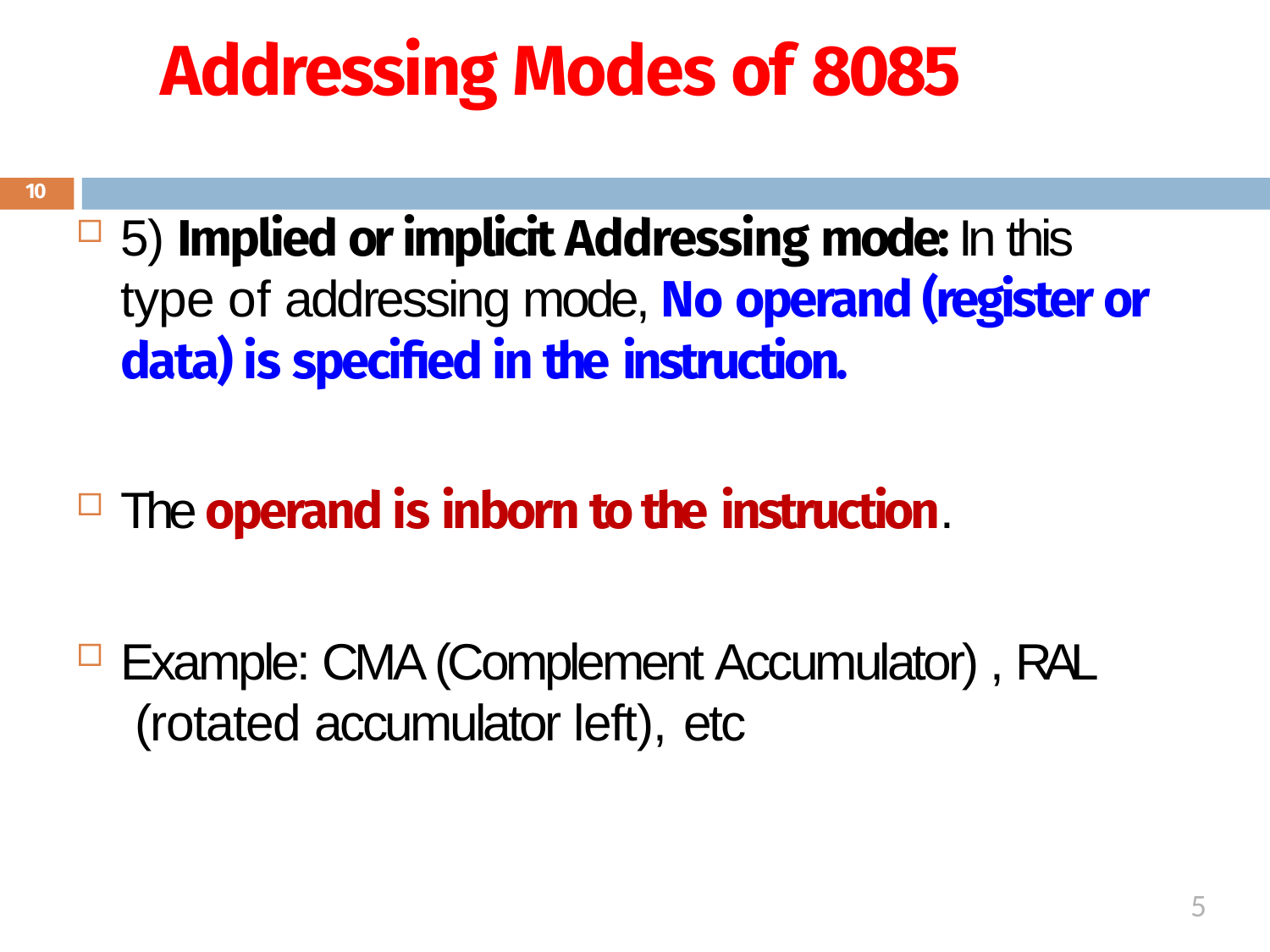

# Addressing Modes of 8085
10
5) Implied or implicit Addressing mode: In this  type of addressing mode, No operand (register or  data) is specified in the instruction.

The operand is inborn to the instruction.

Example: CMA (Complement Accumulator) , RAL  (rotated accumulator left), etc
5